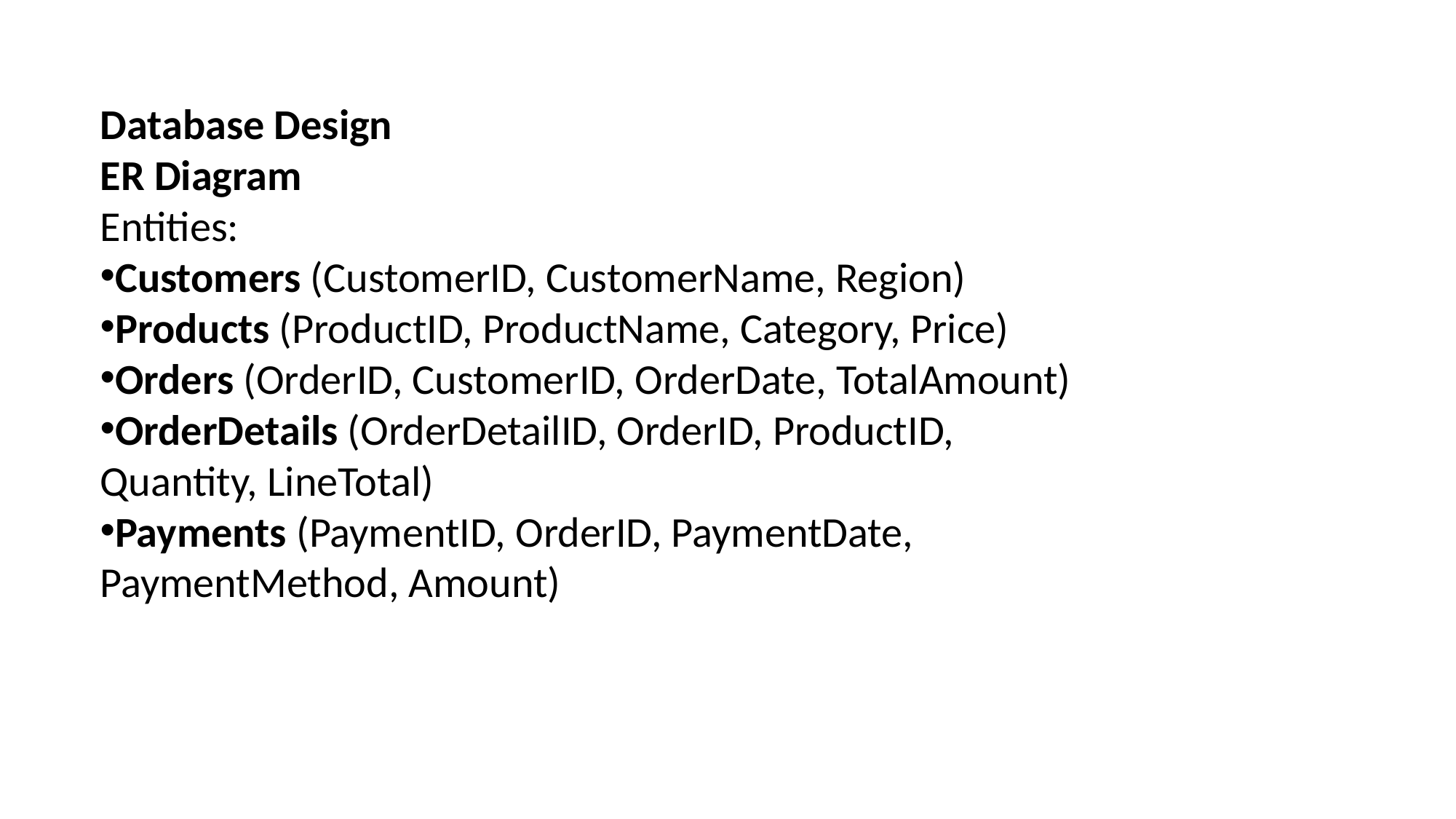

Database Design
ER Diagram
Entities:
Customers (CustomerID, CustomerName, Region)
Products (ProductID, ProductName, Category, Price)
Orders (OrderID, CustomerID, OrderDate, TotalAmount)
OrderDetails (OrderDetailID, OrderID, ProductID, Quantity, LineTotal)
Payments (PaymentID, OrderID, PaymentDate, PaymentMethod, Amount)